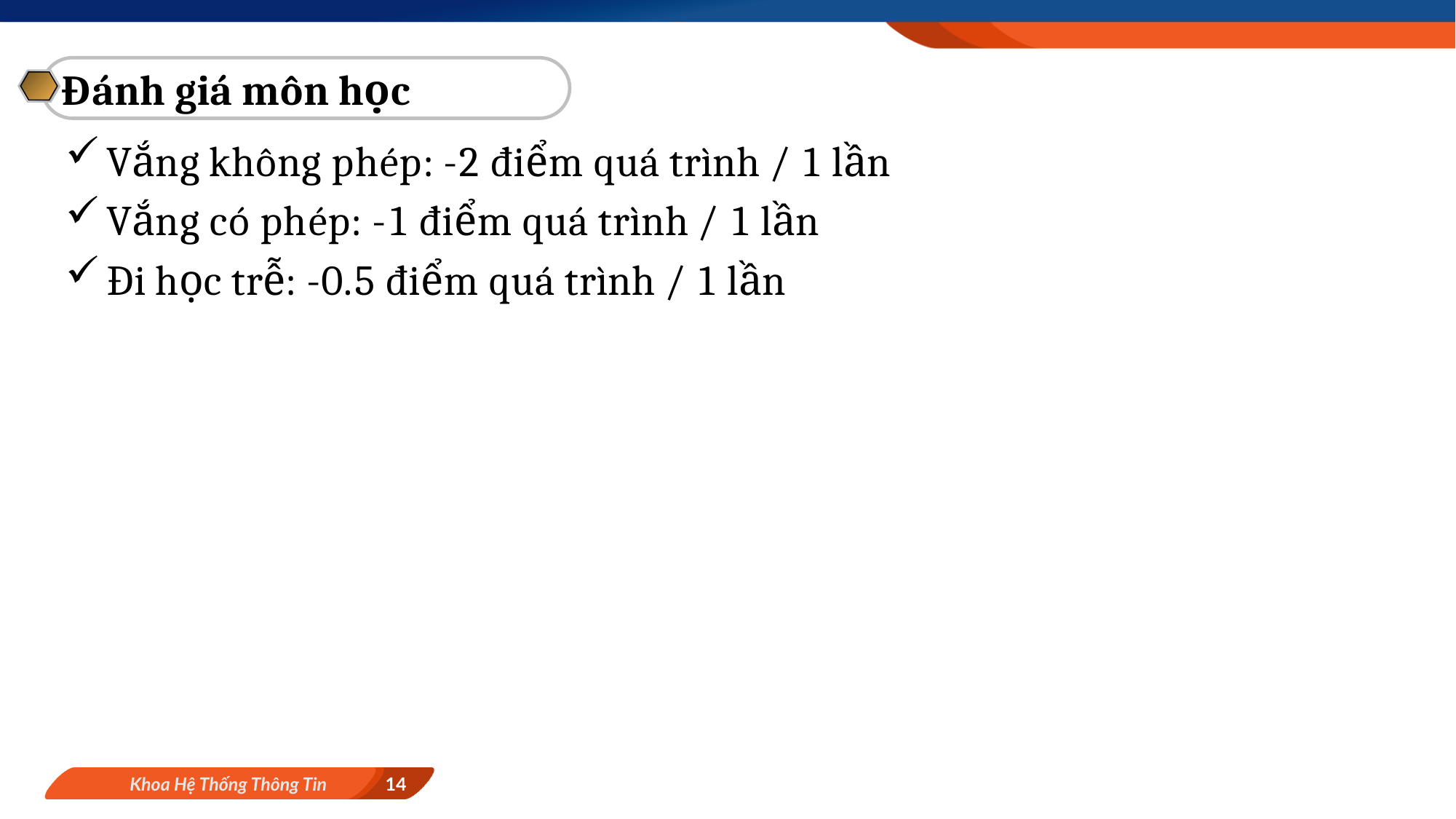

Đánh giá môn học

Vắng không phép: -2 điểm quá trình / 1 lần
Vắng có phép: -1 điểm quá trình / 1 lần
Đi học trễ: -0.5 điểm quá trình / 1 lần
14
Khoa Hệ Thống Thông Tin